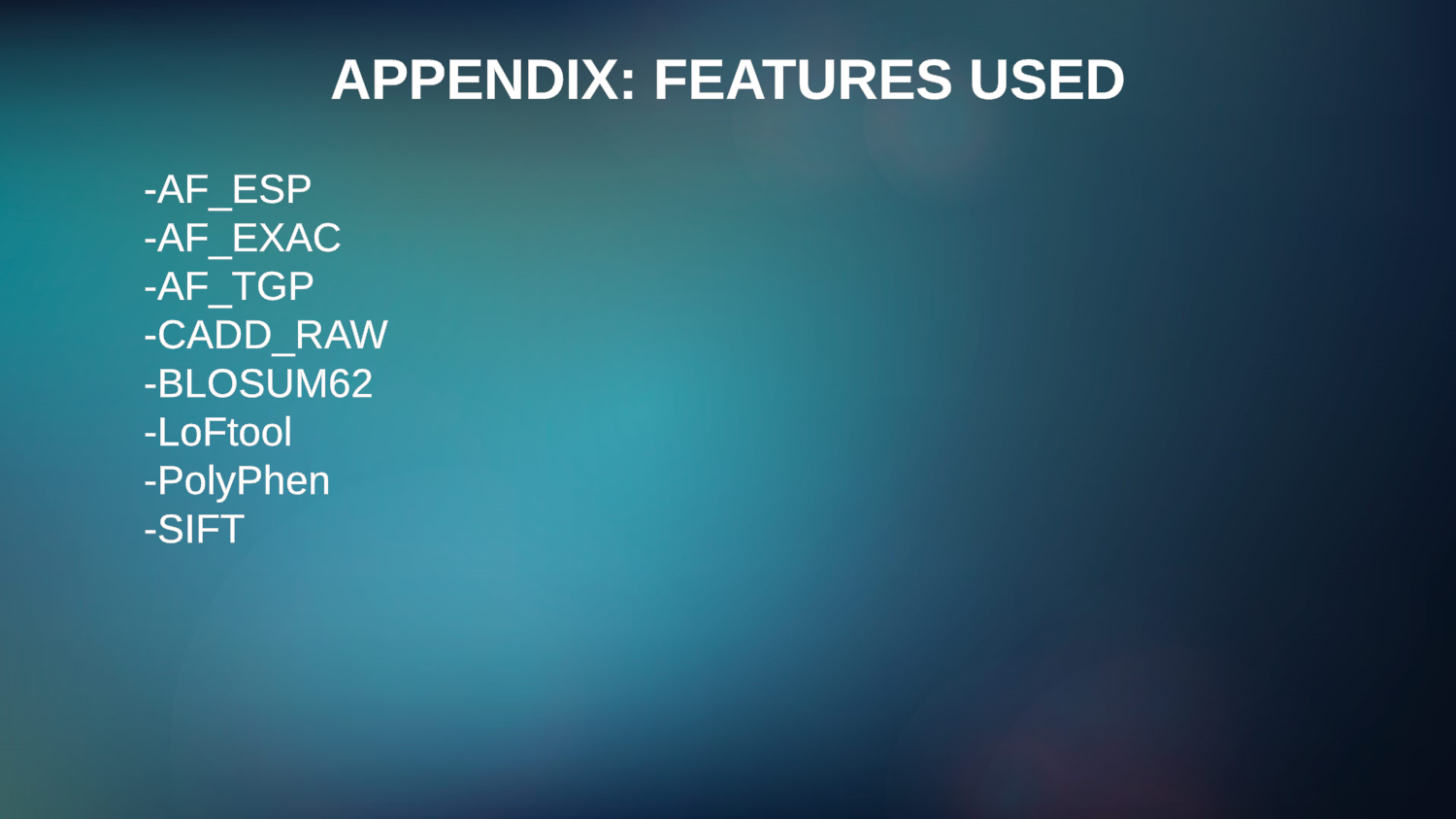

APPENDIX: FEATURES USED
-AF_ESP
-AF_EXAC
-AF_TGP
-CADD_RAW
-BLOSUM62
-LoFtool
-PolyPhen
-SIFT